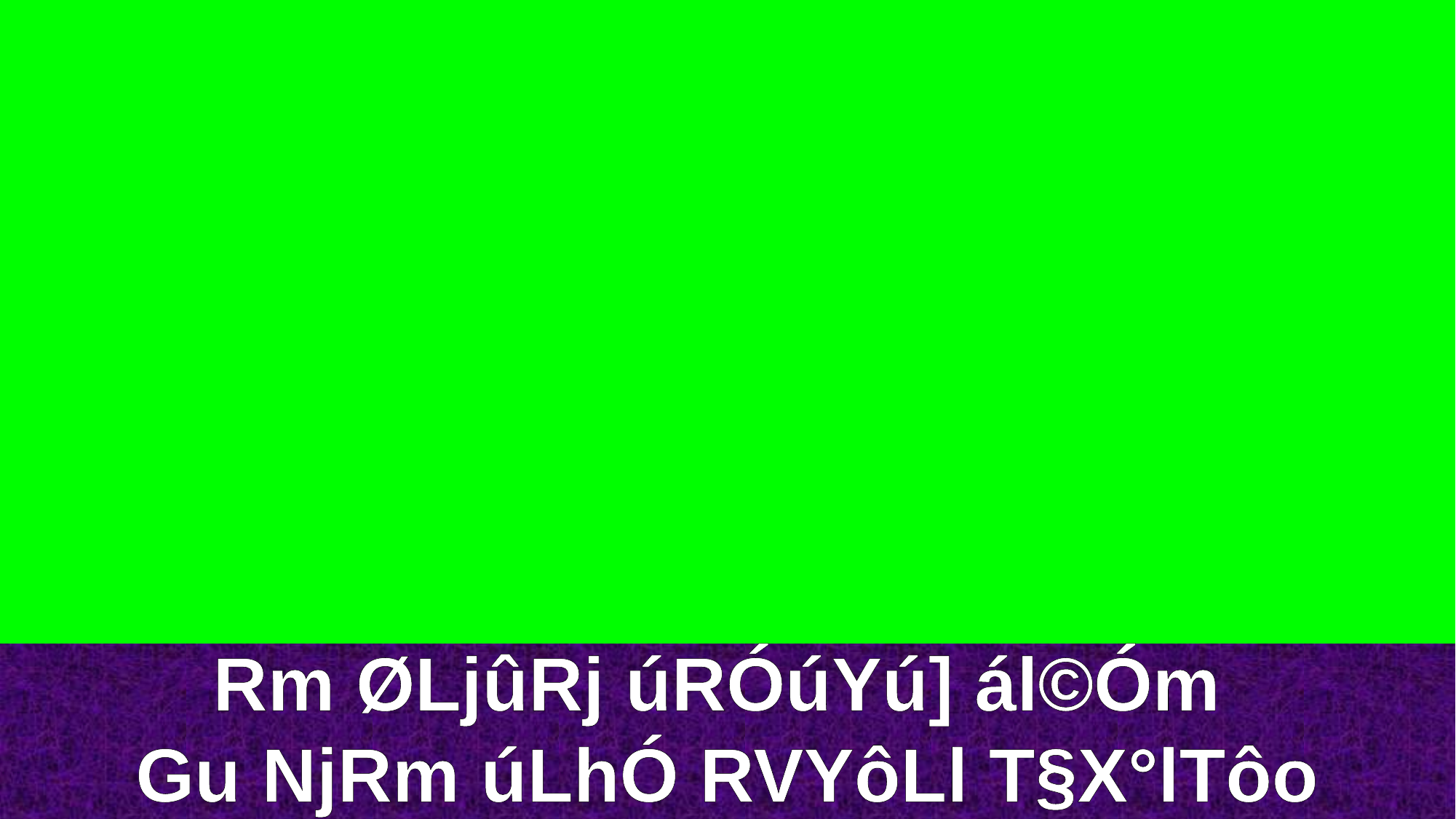

Rm ØLjûRj úRÓúYú] ál©Óm
Gu NjRm úLhÓ RVYôLl T§X°lTôo